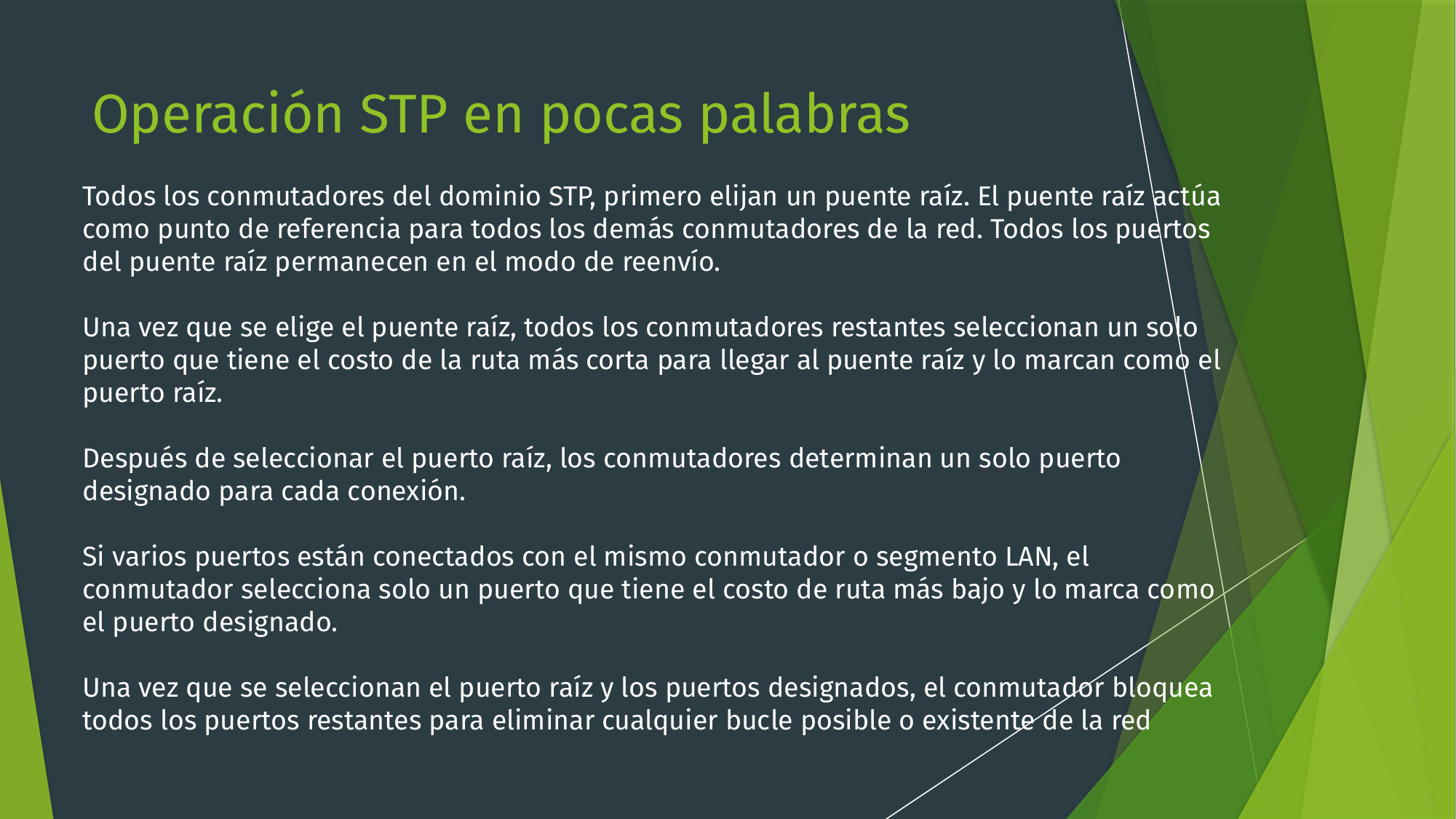

# Operación STP en pocas palabras
Todos los conmutadores del dominio STP, primero elijan un puente raíz. El puente raíz actúa como punto de referencia para todos los demás conmutadores de la red. Todos los puertos del puente raíz permanecen en el modo de reenvío.

Una vez que se elige el puente raíz, todos los conmutadores restantes seleccionan un solo puerto que tiene el costo de la ruta más corta para llegar al puente raíz y lo marcan como el puerto raíz.

Después de seleccionar el puerto raíz, los conmutadores determinan un solo puerto designado para cada conexión.

Si varios puertos están conectados con el mismo conmutador o segmento LAN, el conmutador selecciona solo un puerto que tiene el costo de ruta más bajo y lo marca como el puerto designado.

Una vez que se seleccionan el puerto raíz y los puertos designados, el conmutador bloquea todos los puertos restantes para eliminar cualquier bucle posible o existente de la red